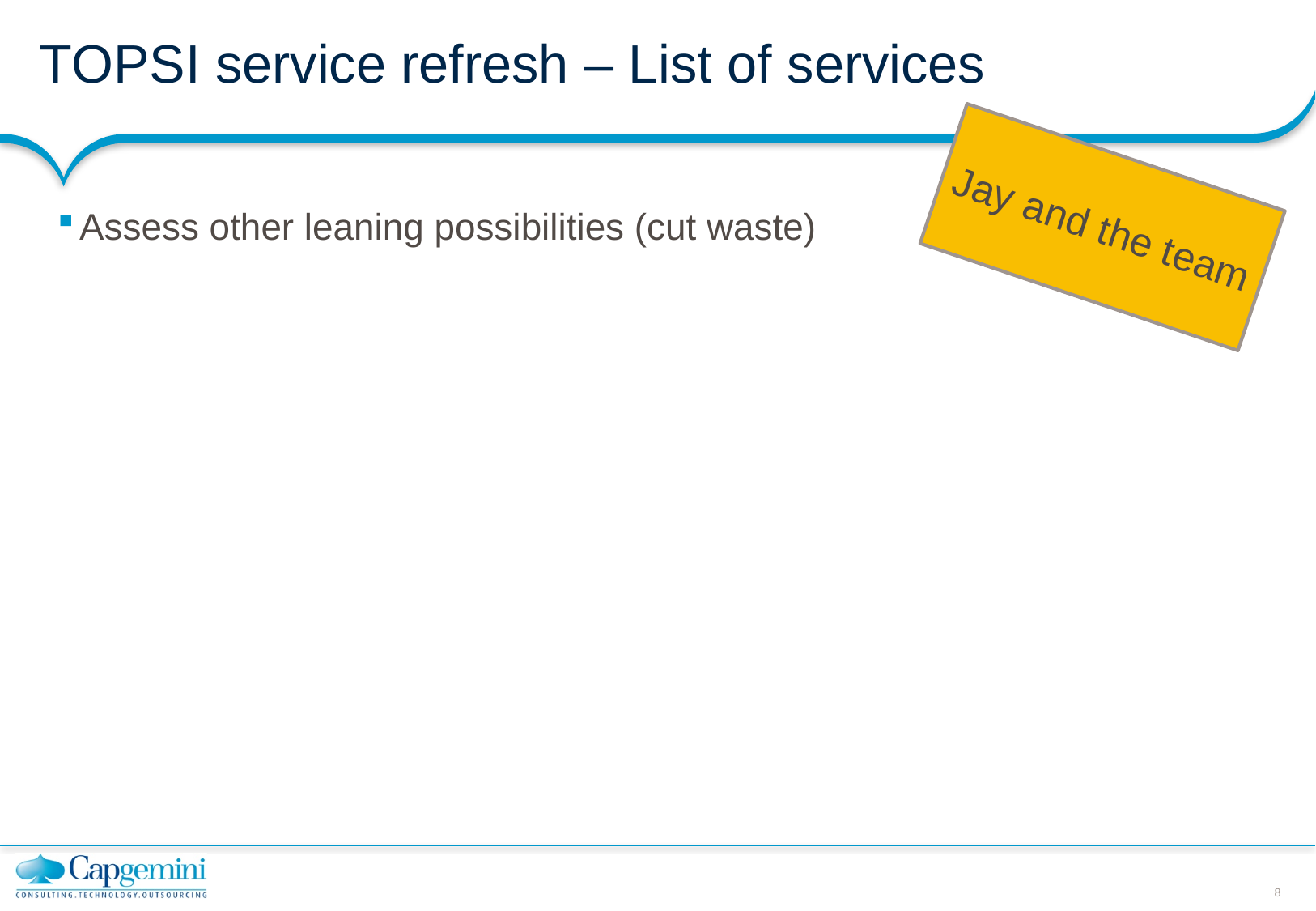

# TOPSI service refresh – List of services
Jay and the team
Assess other leaning possibilities (cut waste)